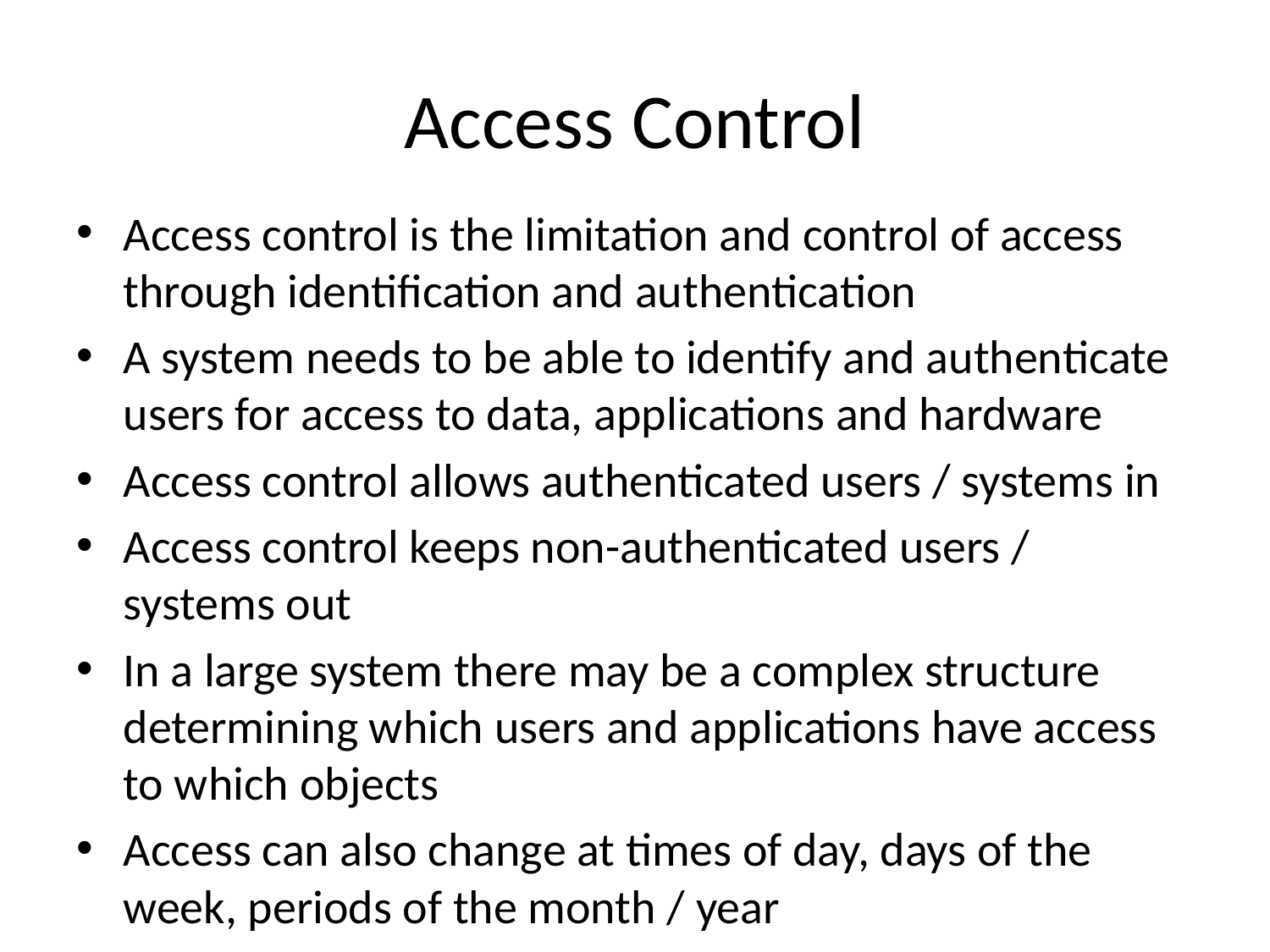

# Access Control
Access control is the limitation and control of access through identification and authentication
A system needs to be able to identify and authenticate users for access to data, applications and hardware
Access control allows authenticated users / systems in
Access control keeps non-authenticated users / systems out
In a large system there may be a complex structure determining which users and applications have access to which objects
Access can also change at times of day, days of the week, periods of the month / year